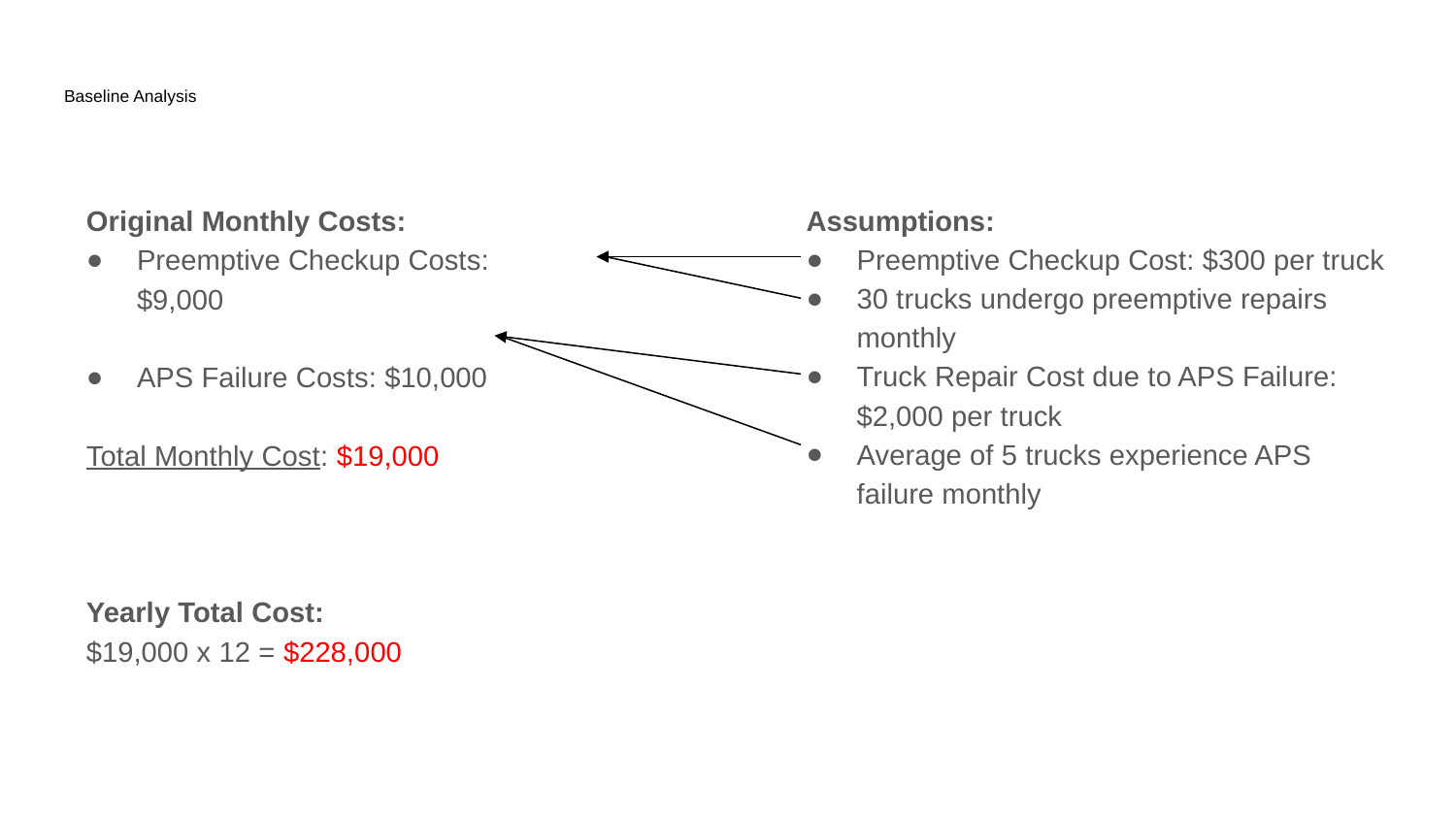

# Baseline Analysis
Original Monthly Costs:
Preemptive Checkup Costs: $9,000

APS Failure Costs: $10,000

Total Monthly Cost: $19,000

Yearly Total Cost:
$19,000 x 12 = $228,000
Assumptions:
Preemptive Checkup Cost: $300 per truck
30 trucks undergo preemptive repairs monthly
Truck Repair Cost due to APS Failure: $2,000 per truck
Average of 5 trucks experience APS failure monthly